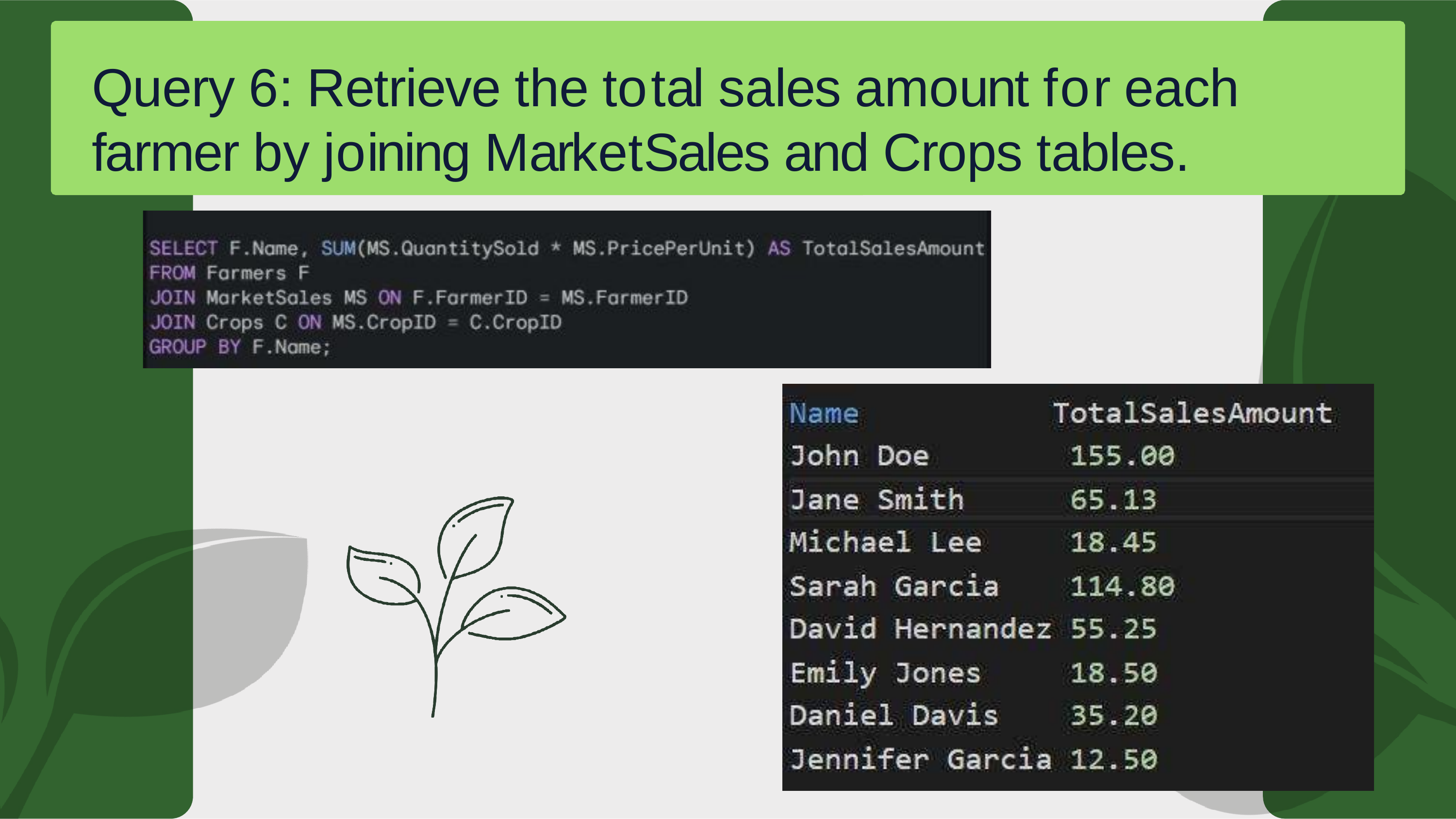

Query 6: Retrieve the total sales amount for each
farmer by joining MarketSales and Crops tables.